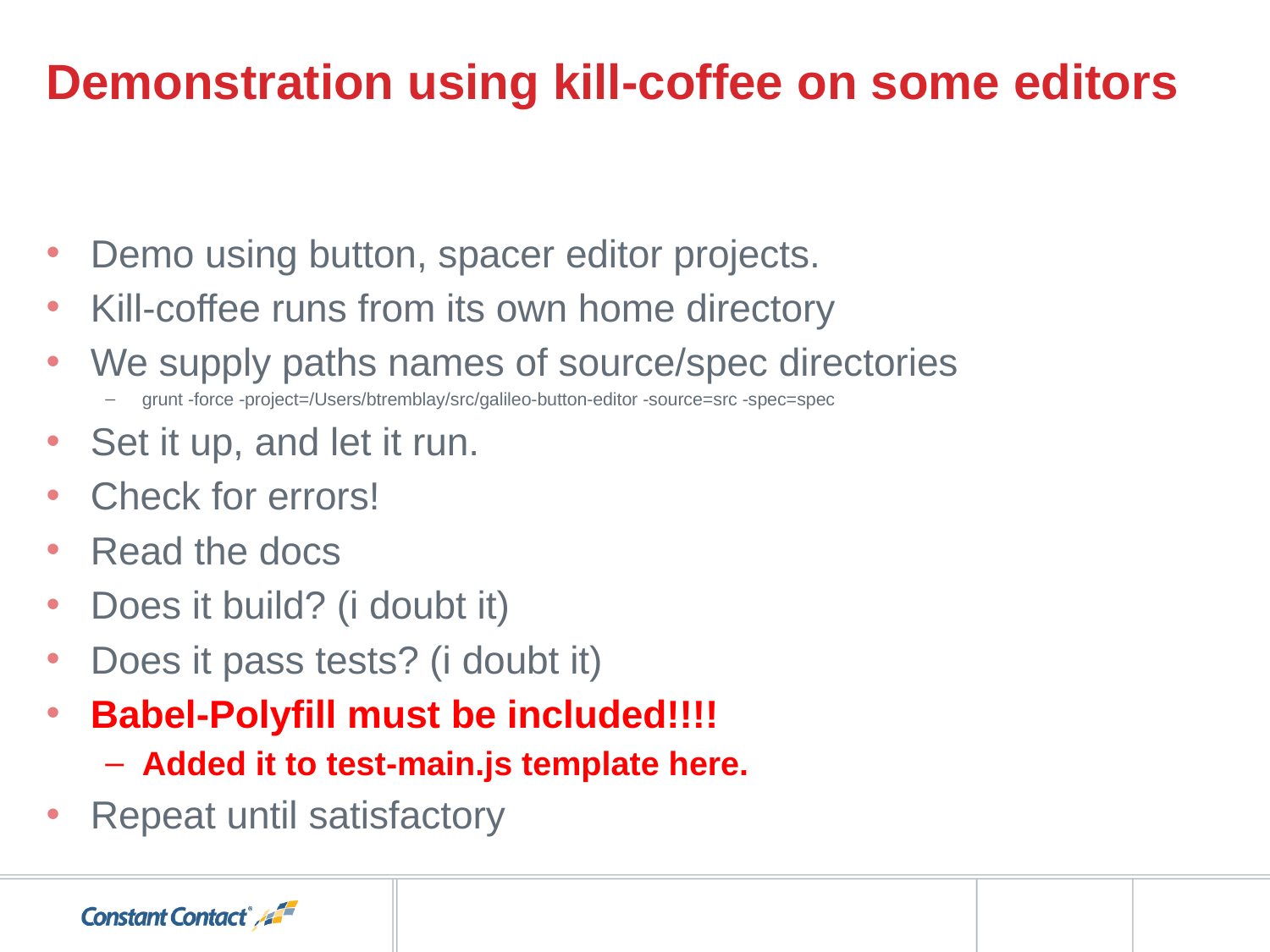

# Demonstration using kill-coffee on some editors
Demo using button, spacer editor projects.
Kill-coffee runs from its own home directory
We supply paths names of source/spec directories
grunt -force -project=/Users/btremblay/src/galileo-button-editor -source=src -spec=spec
Set it up, and let it run.
Check for errors!
Read the docs
Does it build? (i doubt it)
Does it pass tests? (i doubt it)
Babel-Polyfill must be included!!!!
Added it to test-main.js template here.
Repeat until satisfactory